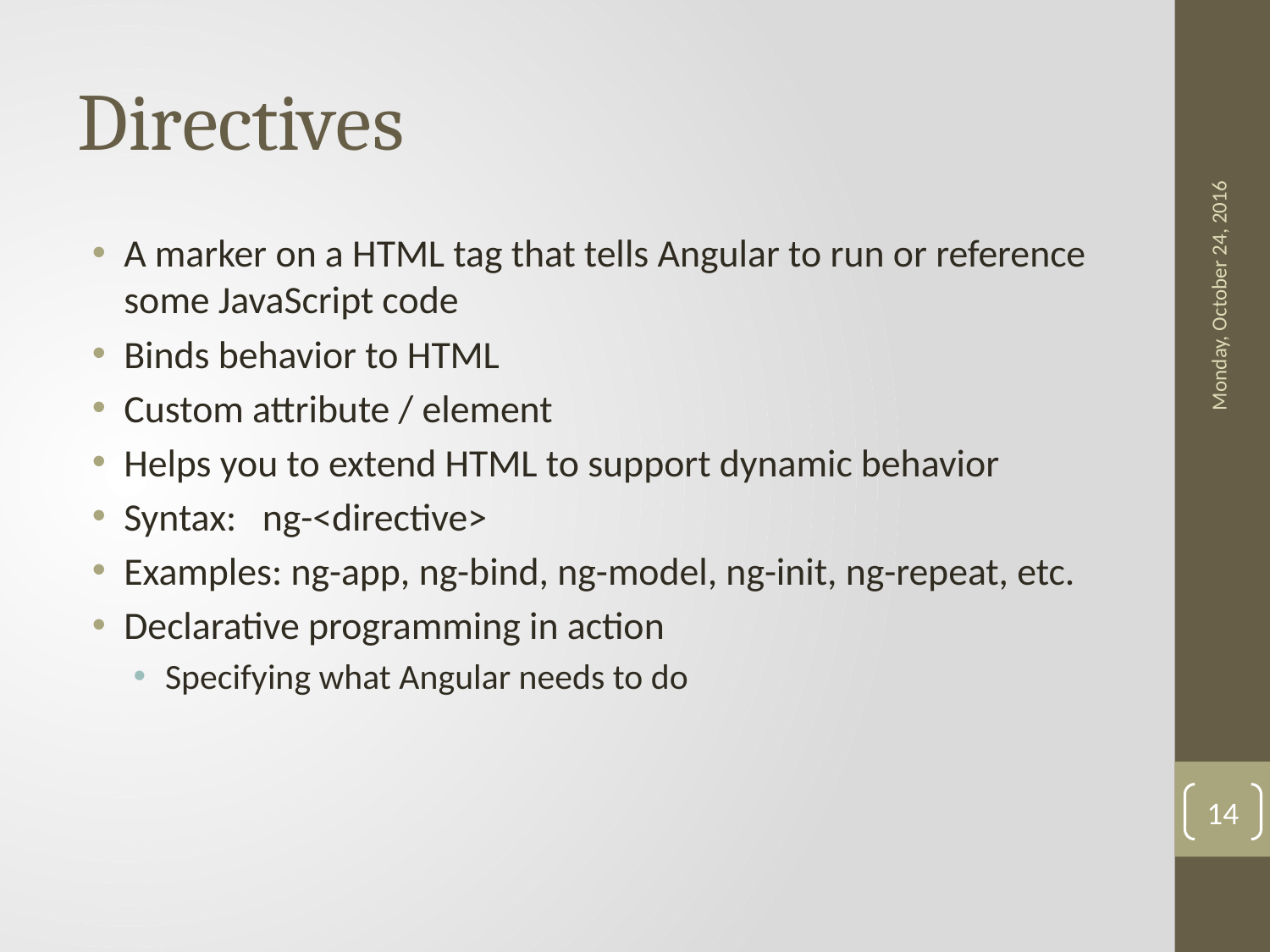

# Directives
A marker on a HTML tag that tells Angular to run or reference some JavaScript code
Binds behavior to HTML
Custom attribute / element
Helps you to extend HTML to support dynamic behavior
Syntax:   ng-<directive>
Examples: ng-app, ng-bind, ng-model, ng-init, ng-repeat, etc.
Declarative programming in action
Specifying what Angular needs to do

Monday, October 24, 2016

14